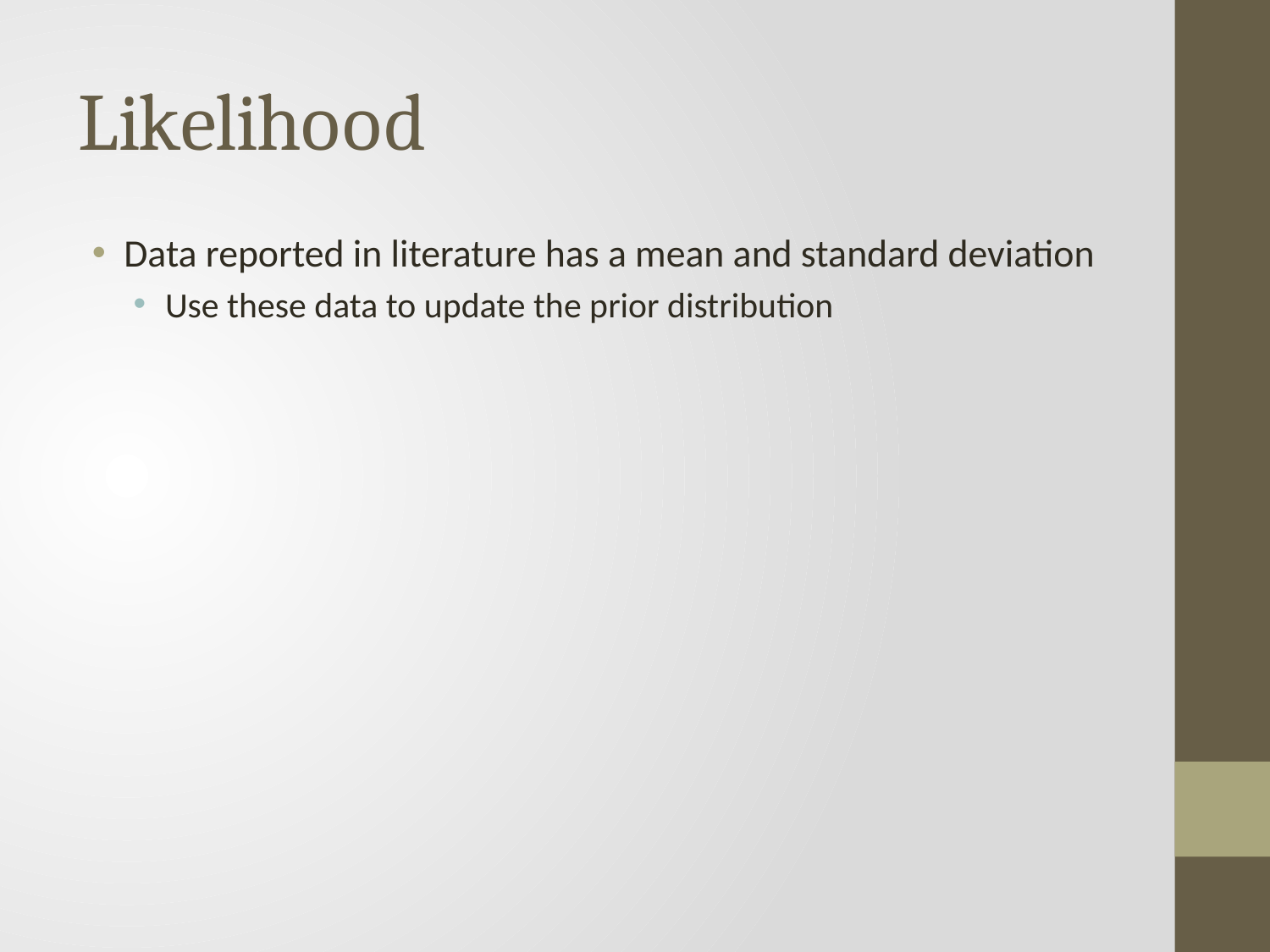

# Likelihood
Data reported in literature has a mean and standard deviation
Use these data to update the prior distribution